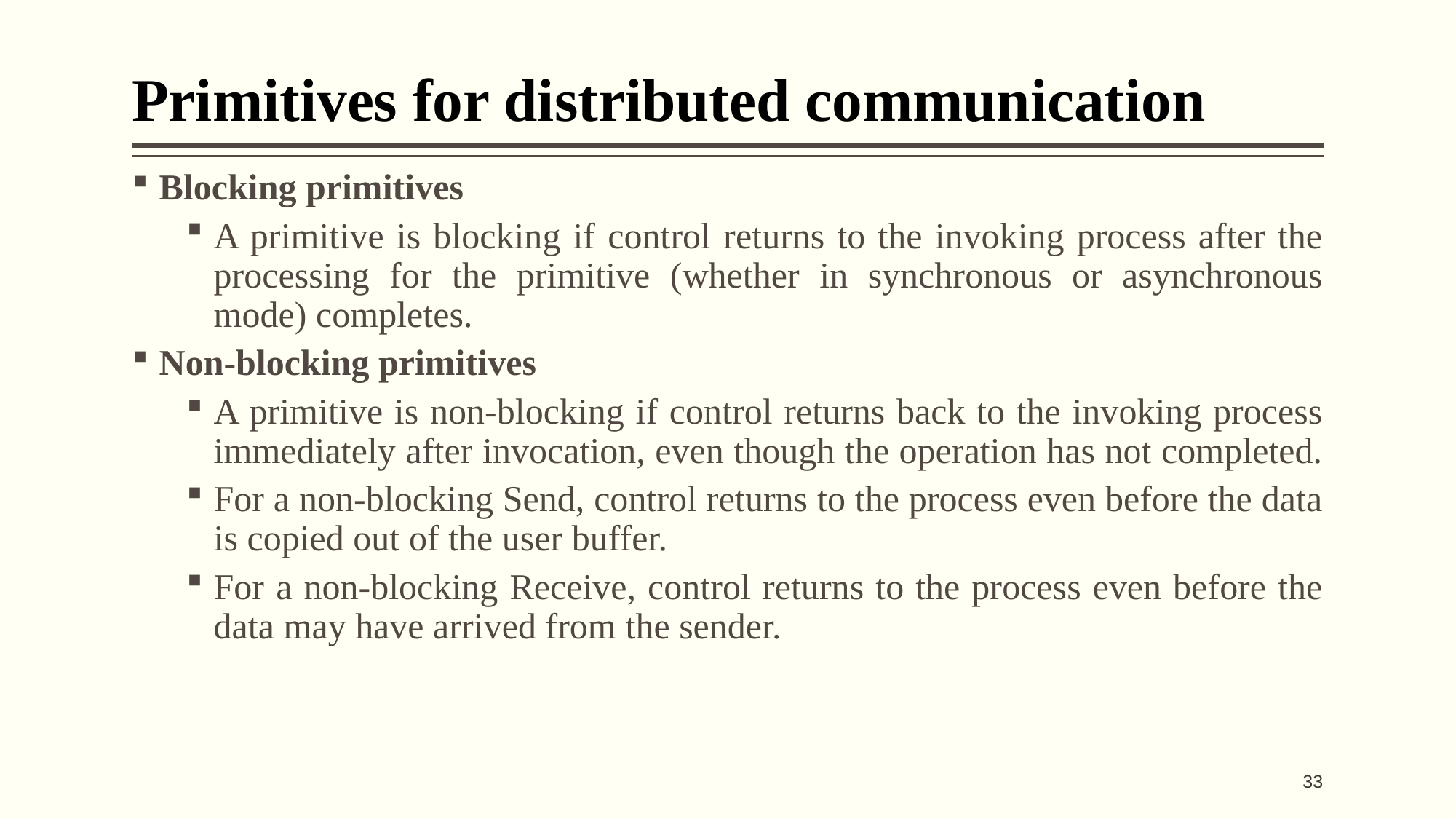

# Primitives for distributed communication
Blocking primitives
A primitive is blocking if control returns to the invoking process after the processing for the primitive (whether in synchronous or asynchronous mode) completes.
Non-blocking primitives
A primitive is non-blocking if control returns back to the invoking process immediately after invocation, even though the operation has not completed.
For a non-blocking Send, control returns to the process even before the data is copied out of the user buffer.
For a non-blocking Receive, control returns to the process even before the data may have arrived from the sender.
33